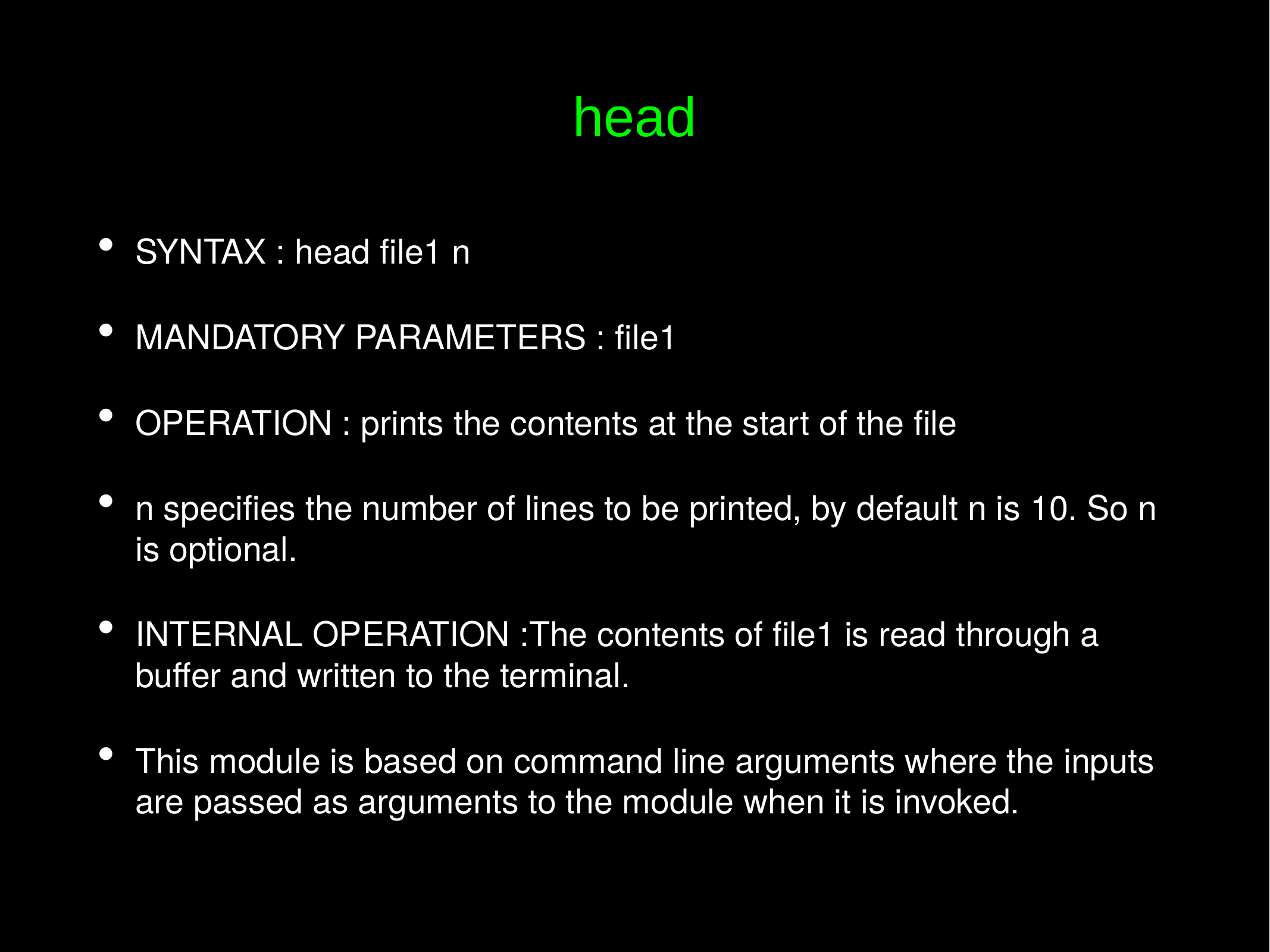

# head
SYNTAX : head file1 n
MANDATORY PARAMETERS : file1
OPERATION : prints the contents at the start of the file
n specifies the number of lines to be printed, by default n is 10. So n is optional.
INTERNAL OPERATION :The contents of file1 is read through a buffer and written to the terminal.
This module is based on command line arguments where the inputs are passed as arguments to the module when it is invoked.